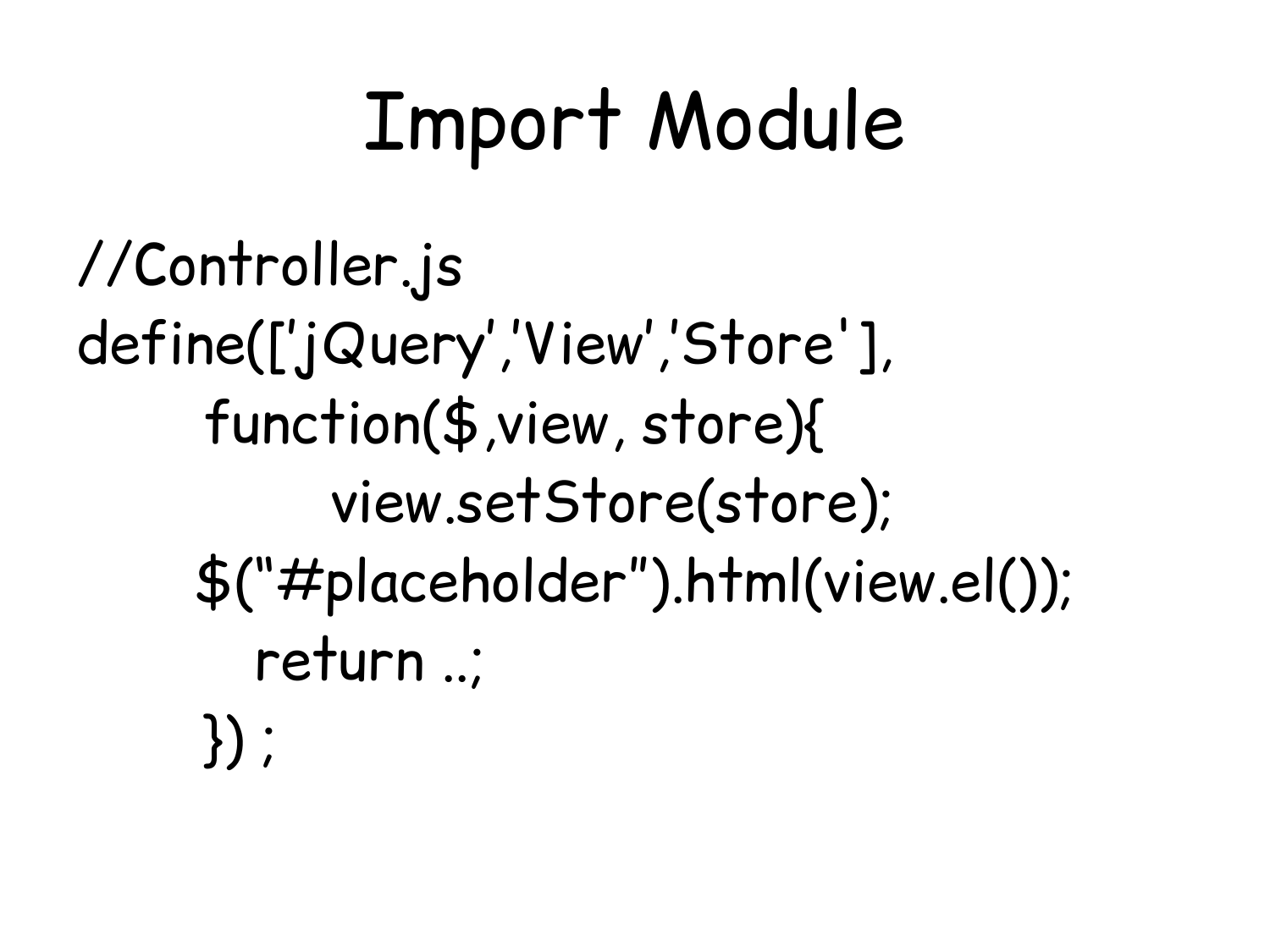

# Import Module
//Controller.js
define([’jQuery’,’View’,’Store'],
	function($,view, store){
		view.setStore(store);
       $(“#placeholder”).html(view.el());
	   return ..;
	}) ;